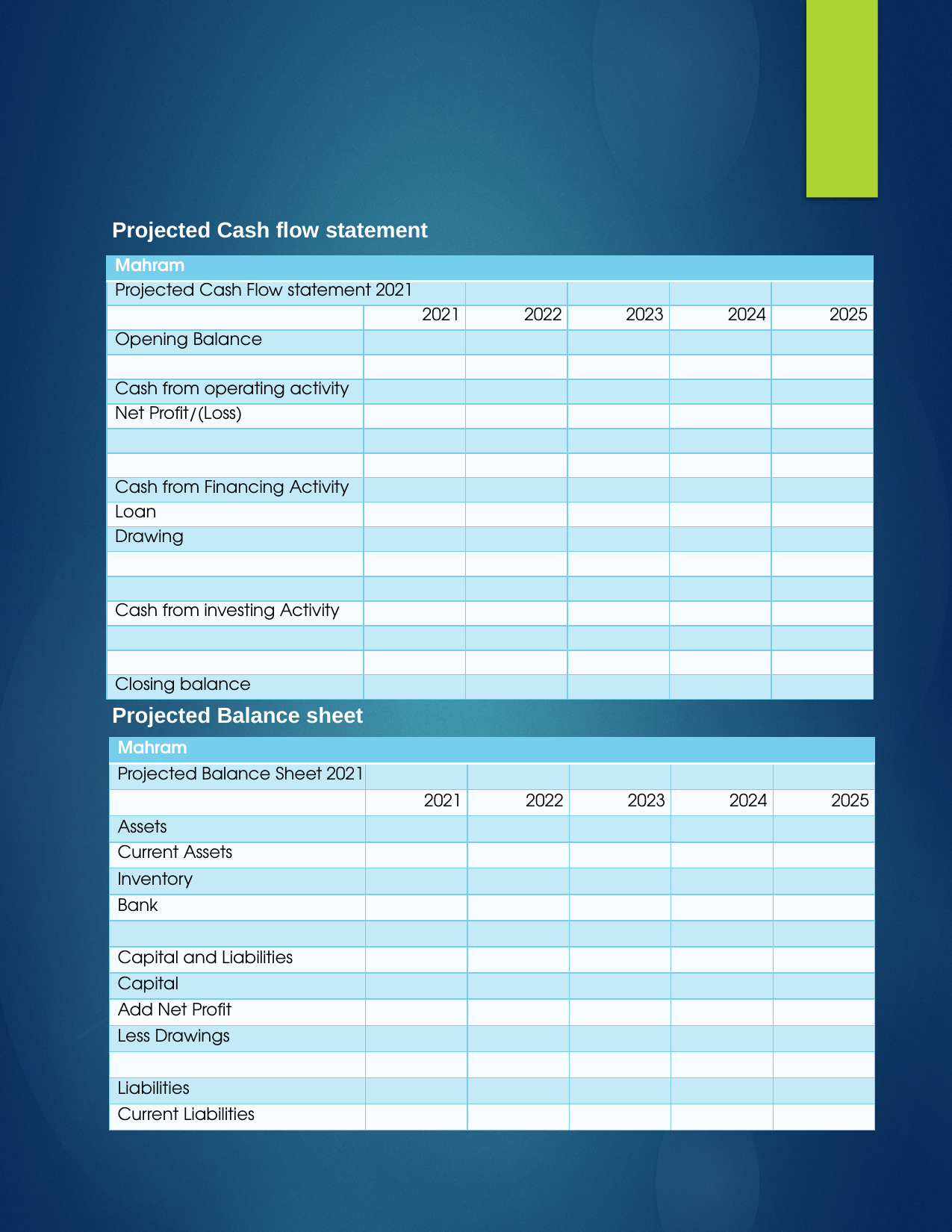

23
Projected Cash flow statement
| Mahram |  |  |  |  |  |
| --- | --- | --- | --- | --- | --- |
| Projected Cash Flow statement 2021 |  |  |  |  |  |
|  | 2021 | 2022 | 2023 | 2024 | 2025 |
| Opening Balance |  |  |  |  |  |
|  |  |  |  |  |  |
| Cash from operating activity |  |  |  |  |  |
| Net Profit/(Loss) |  |  |  |  |  |
|  |  |  |  |  |  |
|  |  |  |  |  |  |
| Cash from Financing Activity |  |  |  |  |  |
| Loan |  |  |  |  |  |
| Drawing |  |  |  |  |  |
|  |  |  |  |  |  |
|  |  |  |  |  |  |
| Cash from investing Activity |  |  |  |  |  |
|  |  |  |  |  |  |
|  |  |  |  |  |  |
| Closing balance |  |  |  |  |  |
Projected Balance sheet
| Mahram |  |  |  |  |  |
| --- | --- | --- | --- | --- | --- |
| Projected Balance Sheet 2021 |  |  |  |  |  |
|  | 2021 | 2022 | 2023 | 2024 | 2025 |
| Assets |  |  |  |  |  |
| Current Assets |  |  |  |  |  |
| Inventory |  |  |  |  |  |
| Bank |  |  |  |  |  |
|  |  |  |  |  |  |
| Capital and Liabilities |  |  |  |  |  |
| Capital |  |  |  |  |  |
| Add Net Profit |  |  |  |  |  |
| Less Drawings |  |  |  |  |  |
|  |  |  |  |  |  |
| Liabilities |  |  |  |  |  |
| Current Liabilities |  |  |  |  |  |